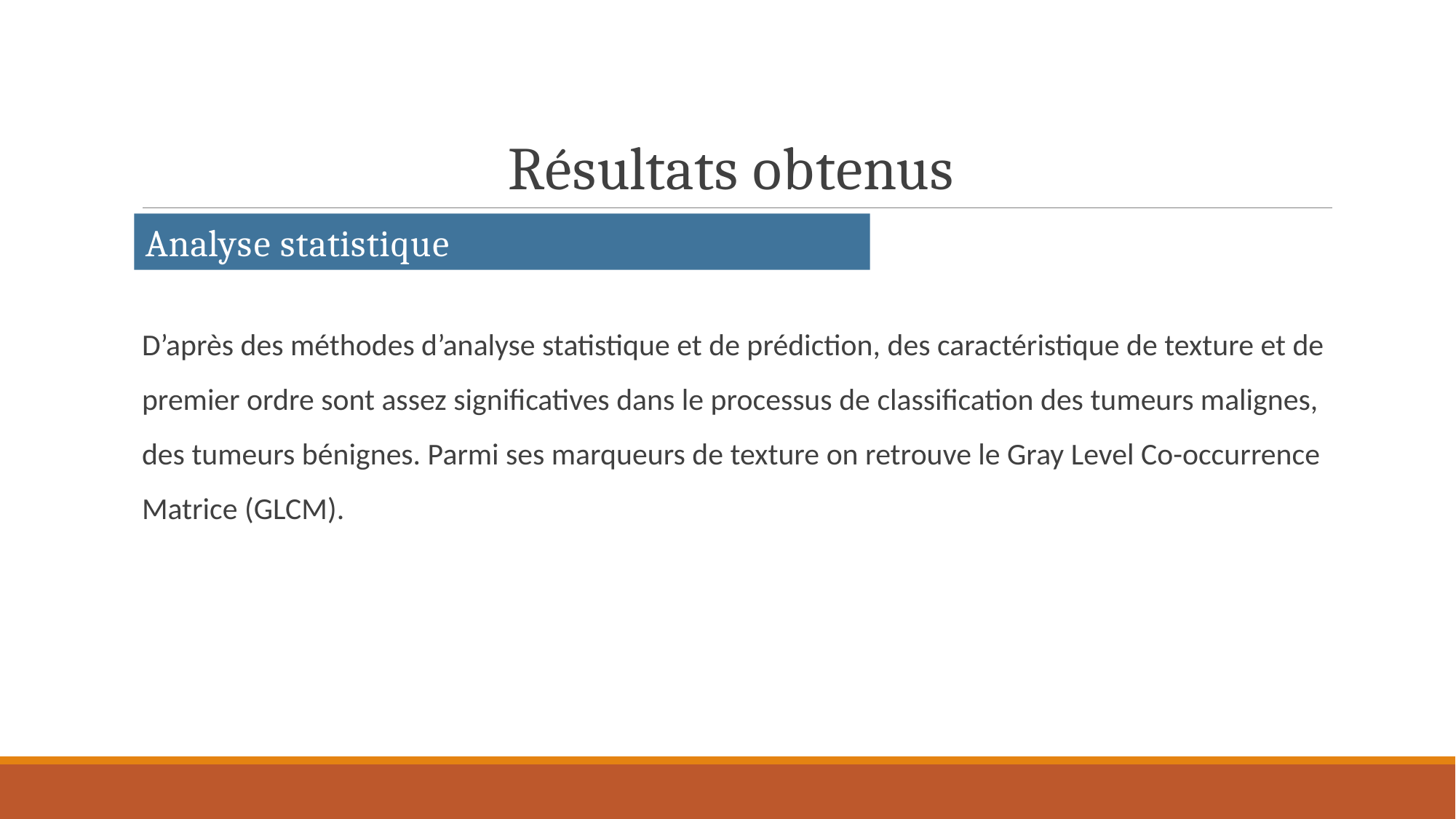

# Résultats obtenus
Analyse statistique

D’après des méthodes d’analyse statistique et de prédiction, des caractéristique de texture et de premier ordre sont assez significatives dans le processus de classification des tumeurs malignes, des tumeurs bénignes. Parmi ses marqueurs de texture on retrouve le Gray Level Co-occurrence Matrice (GLCM).